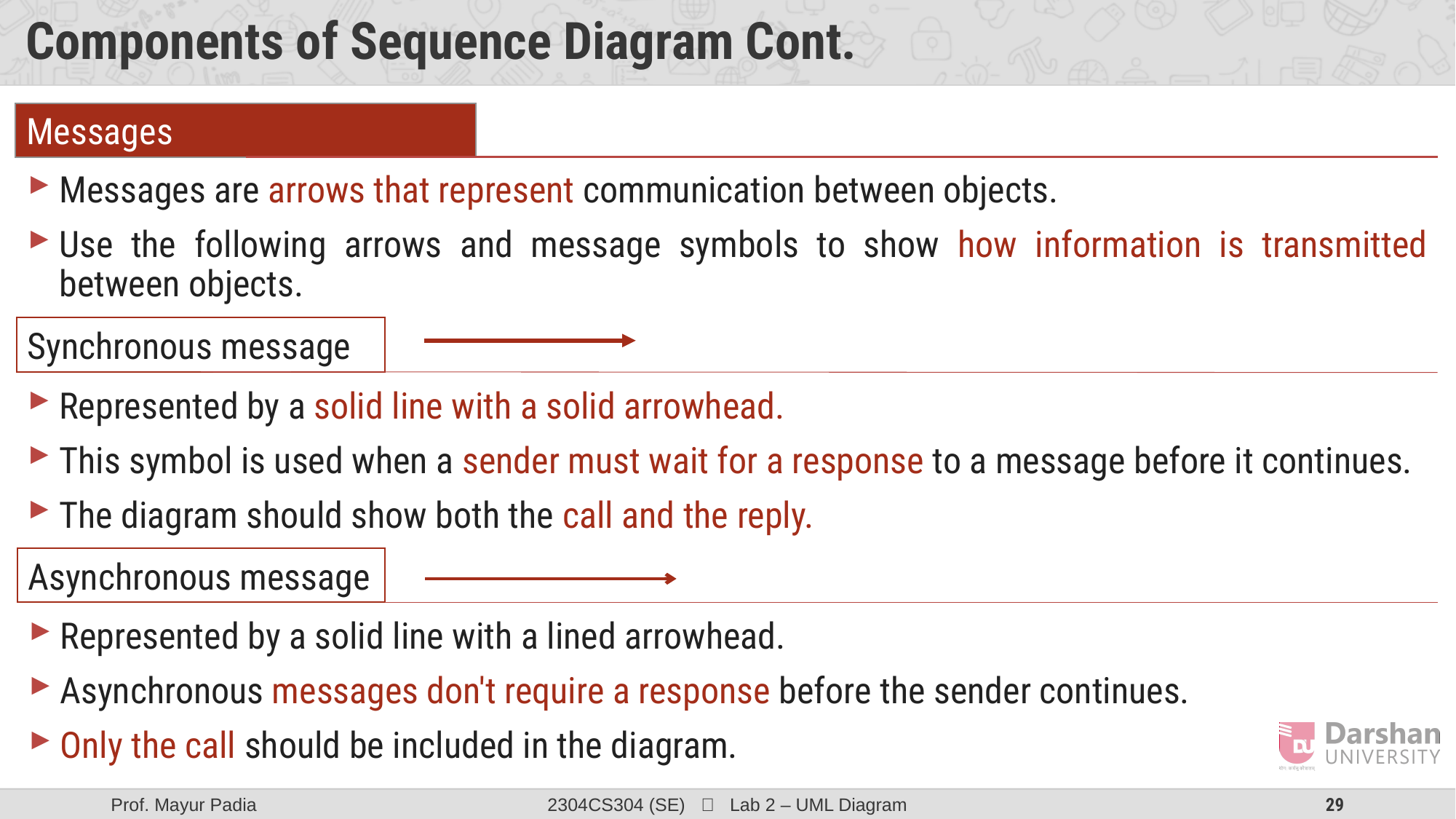

# Components of Sequence Diagram Cont.
Messages
Messages are arrows that represent communication between objects.
Use the following arrows and message symbols to show how information is transmitted between objects.
Synchronous message
Represented by a solid line with a solid arrowhead.
This symbol is used when a sender must wait for a response to a message before it continues.
The diagram should show both the call and the reply.
Asynchronous message
Represented by a solid line with a lined arrowhead.
Asynchronous messages don't require a response before the sender continues.
Only the call should be included in the diagram.